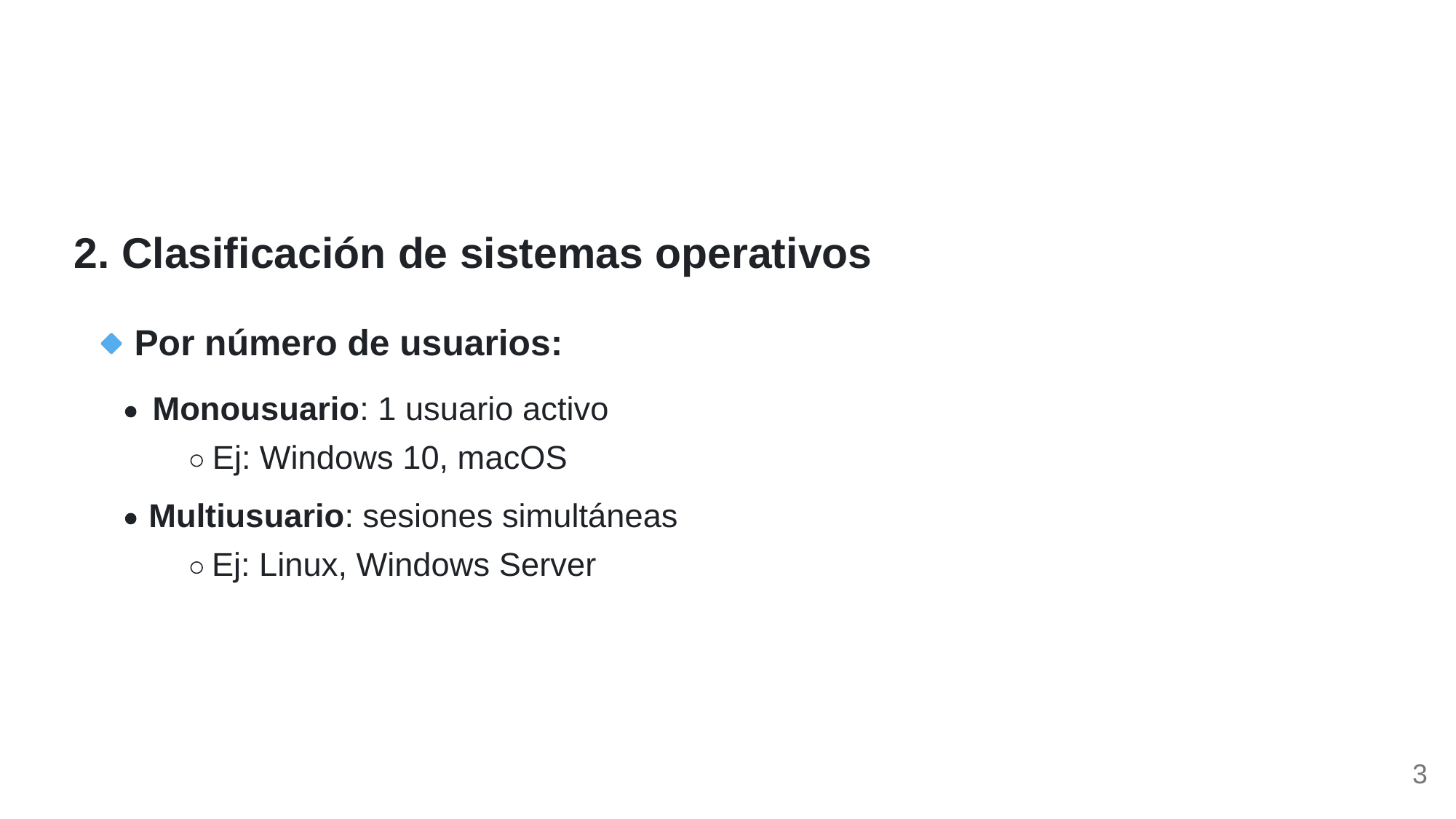

2. Clasificación de sistemas operativos
 Por número de usuarios:

Monousuario: 1 usuario activo

Ej: Windows 10, macOS

Multiusuario: sesiones simultáneas

Ej: Linux, Windows Server

3